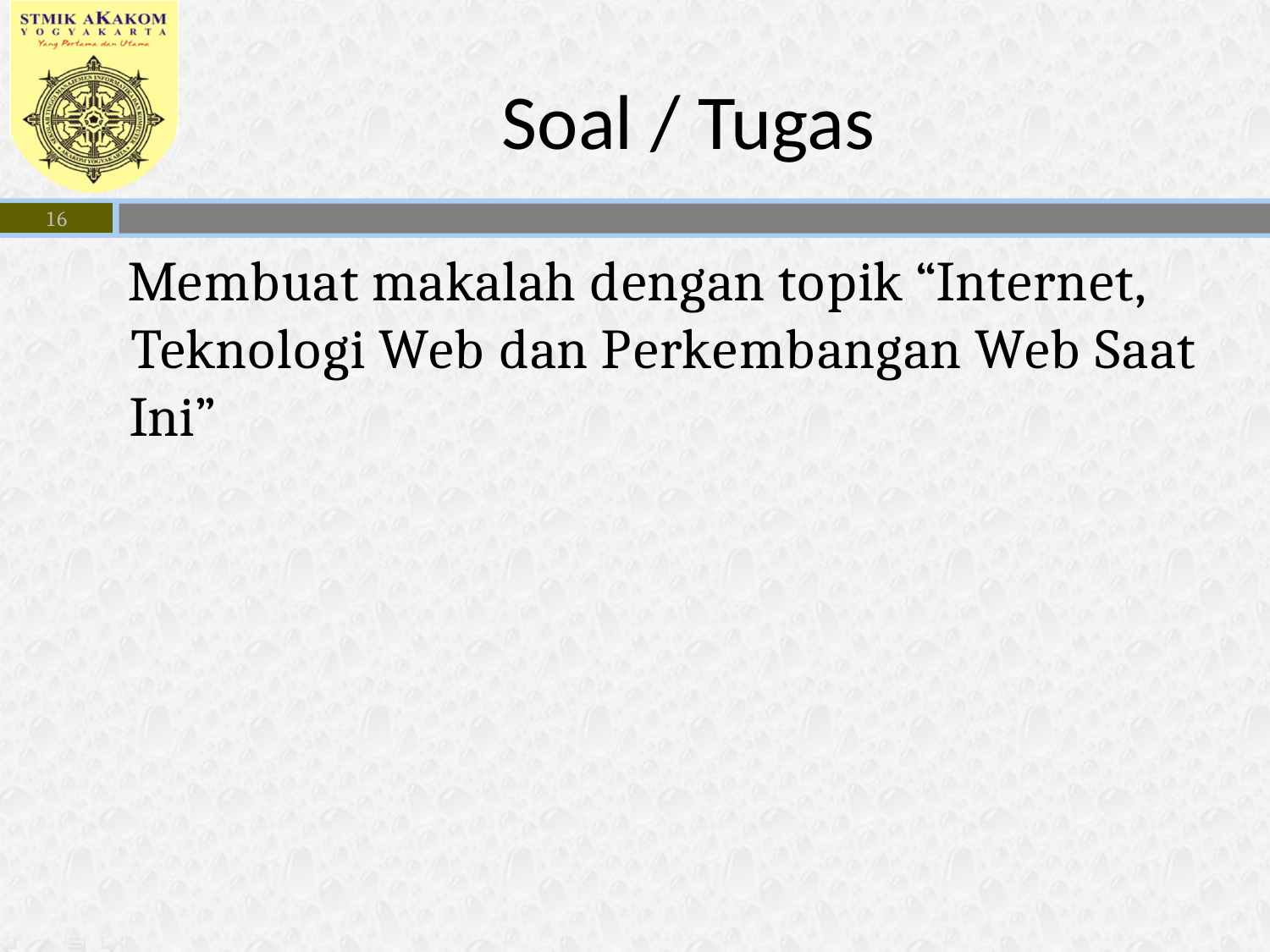

# Soal / Tugas
16
Membuat makalah dengan topik “Internet, Teknologi Web dan Perkembangan Web Saat Ini”